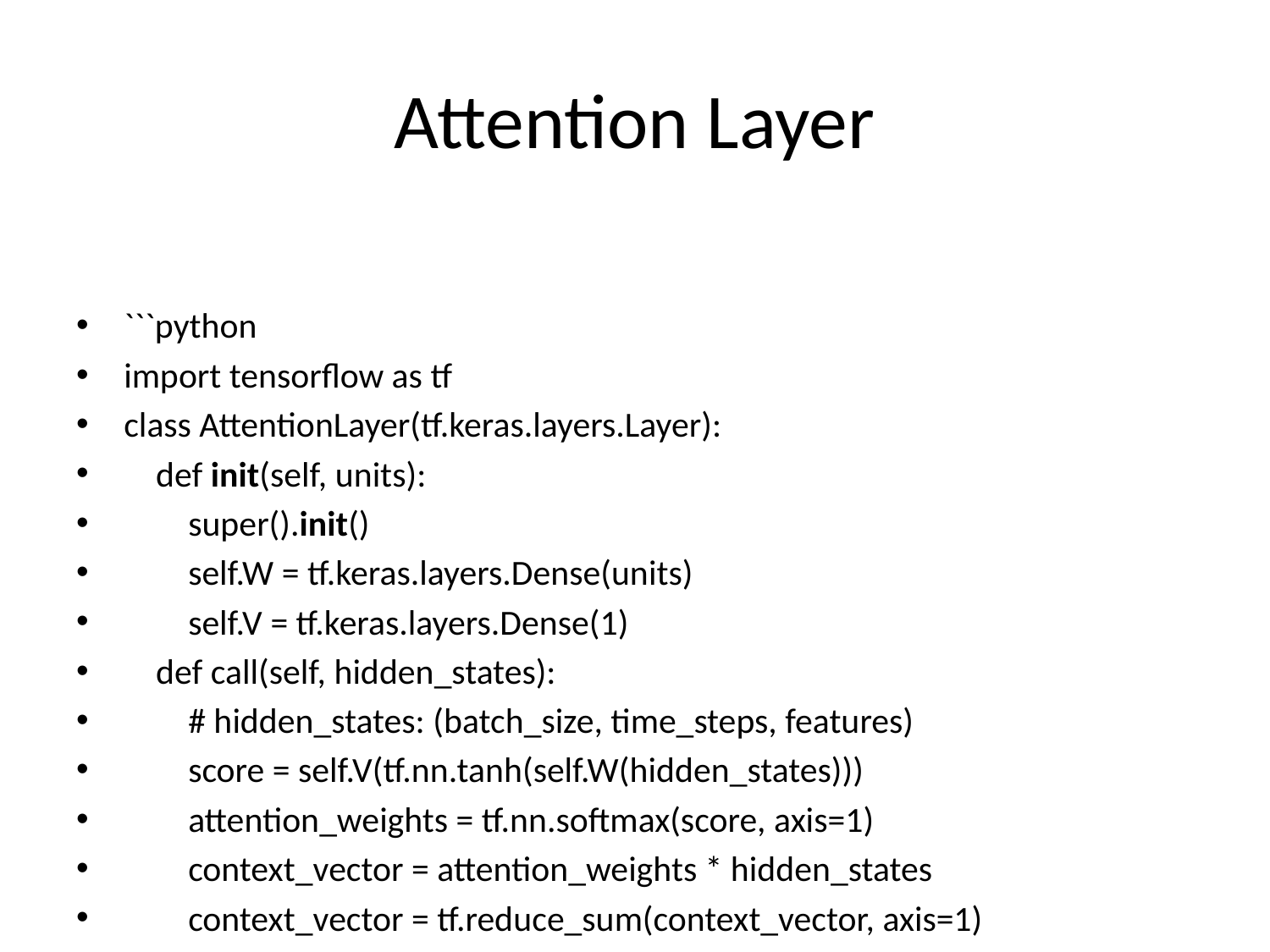

# Attention Layer

```python
import tensorflow as tf
class AttentionLayer(tf.keras.layers.Layer):
    def init(self, units):
        super().init()
        self.W = tf.keras.layers.Dense(units)
        self.V = tf.keras.layers.Dense(1)
    def call(self, hidden_states):
        # hidden_states: (batch_size, time_steps, features)
        score = self.V(tf.nn.tanh(self.W(hidden_states)))
        attention_weights = tf.nn.softmax(score, axis=1)
        context_vector = attention_weights * hidden_states
        context_vector = tf.reduce_sum(context_vector, axis=1)
        return context_vector, attention_weights
```